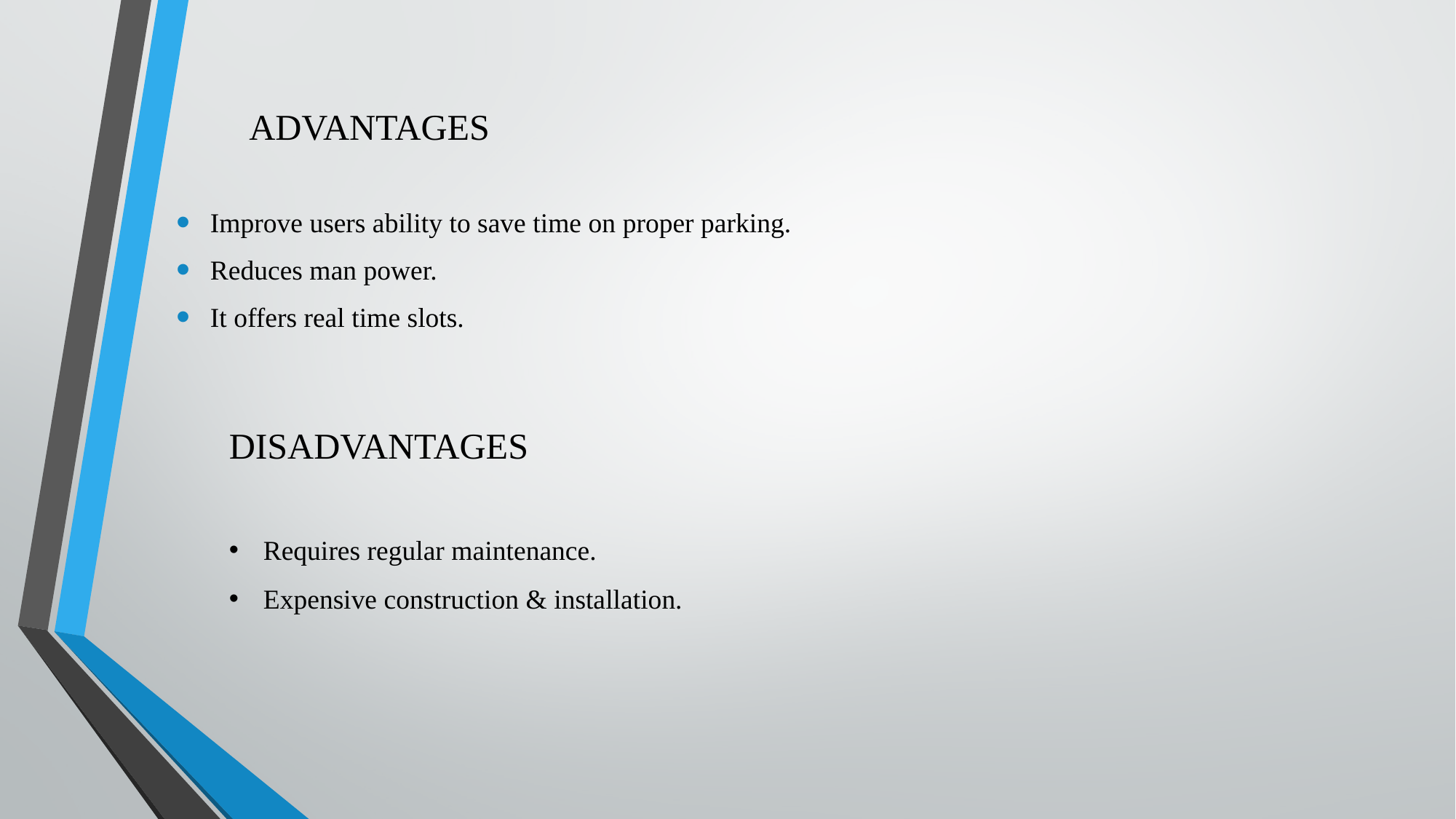

# ADVANTAGES
Improve users ability to save time on proper parking.
Reduces man power.
It offers real time slots.
DISADVANTAGES
Requires regular maintenance.
Expensive construction & installation.